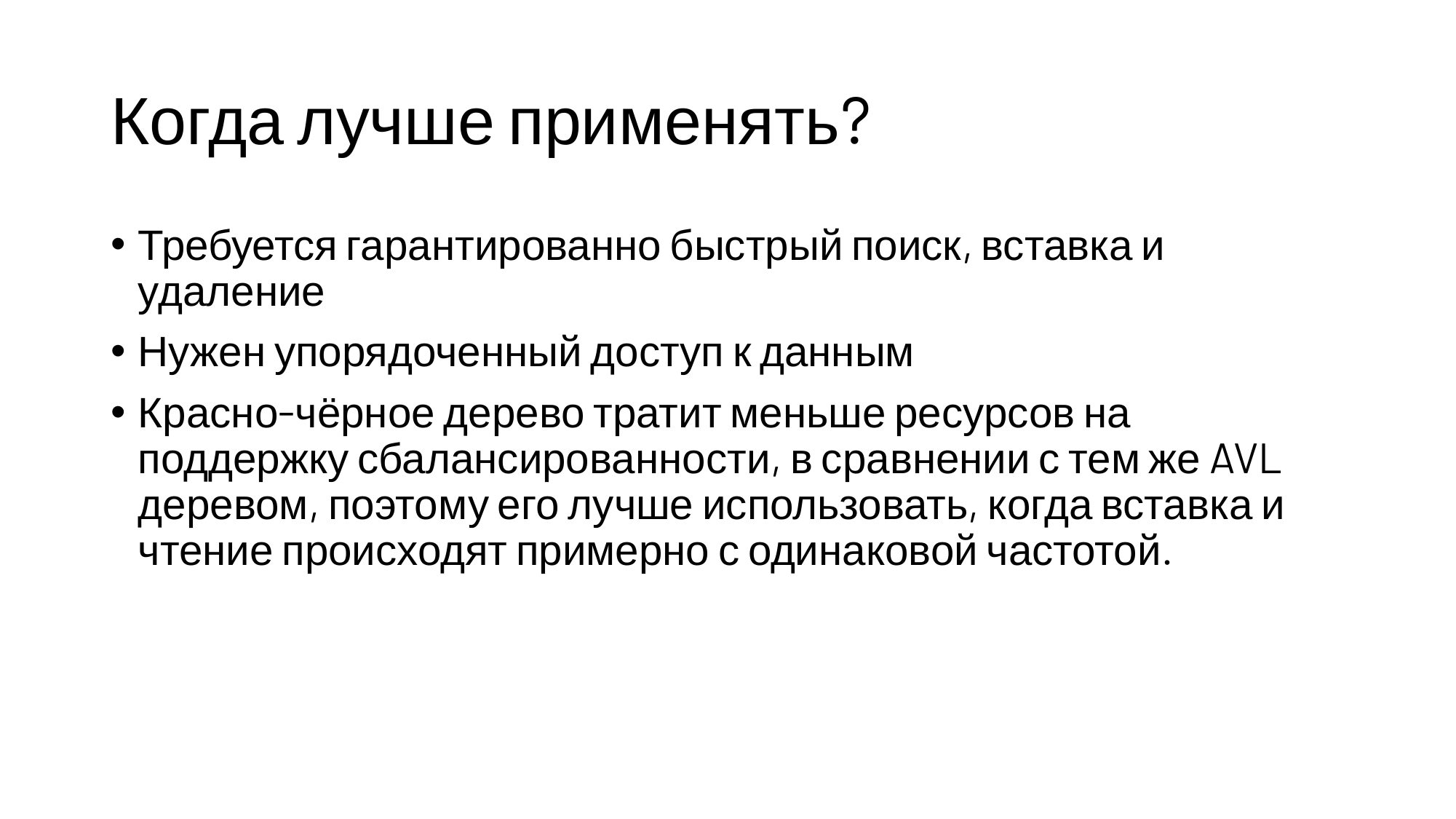

# Когда лучше применять?
Требуется гарантированно быстрый поиск, вставка и удаление
Нужен упорядоченный доступ к данным
Красно-чёрное дерево тратит меньше ресурсов на поддержку сбалансированности, в сравнении с тем же AVL деревом, поэтому его лучше использовать, когда вставка и чтение происходят примерно с одинаковой частотой.